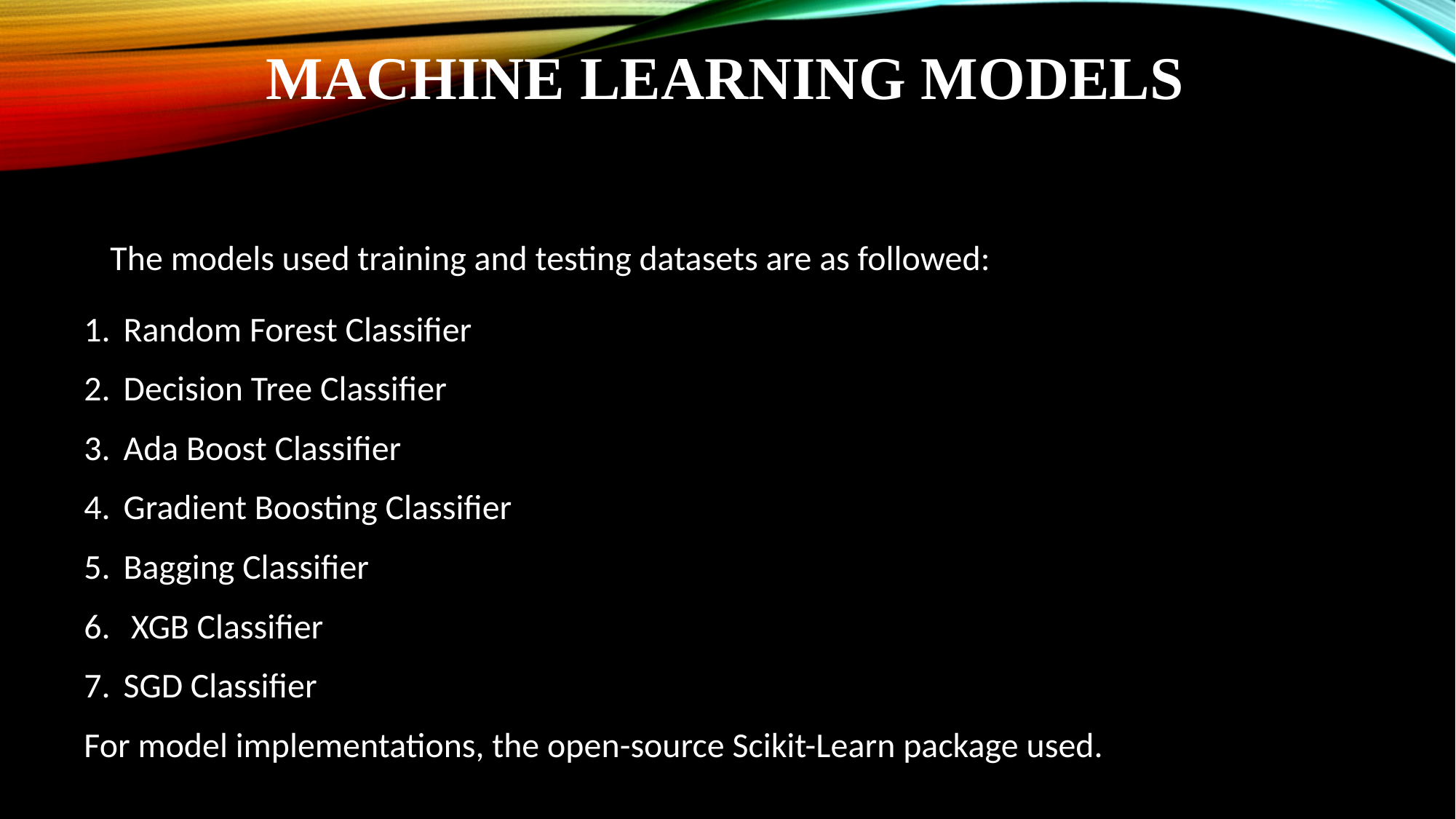

# Machine Learning Models

The models used training and testing datasets are as followed:
Random Forest Classifier
Decision Tree Classifier
Ada Boost Classifier
Gradient Boosting Classifier
Bagging Classifier
 XGB Classifier
SGD Classifier
For model implementations, the open-source Scikit-Learn package used.